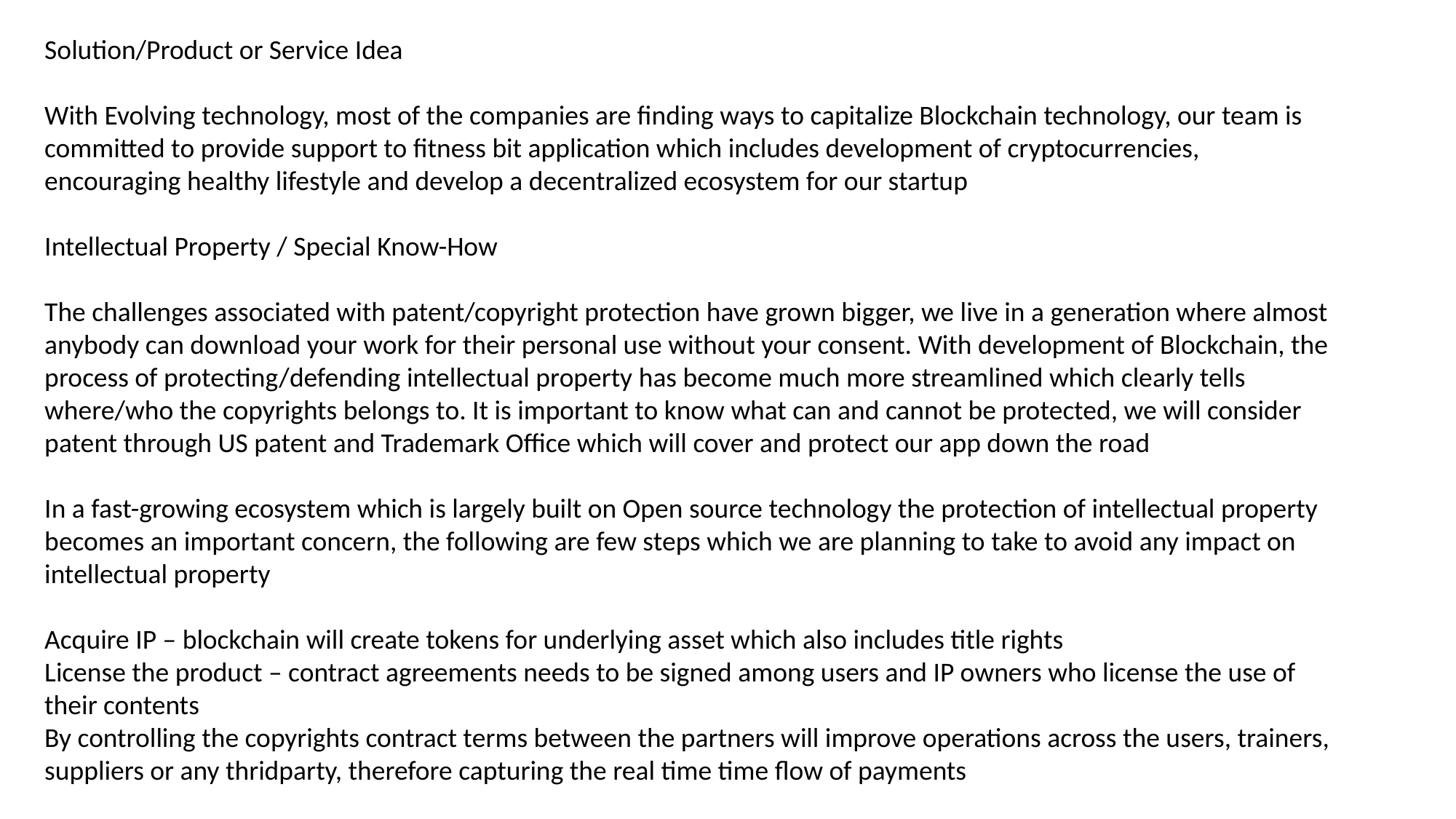

Solution/Product or Service Idea

With Evolving technology, most of the companies are finding ways to capitalize Blockchain technology, our team is committed to provide support to fitness bit application which includes development of cryptocurrencies, encouraging healthy lifestyle and develop a decentralized ecosystem for our startup

Intellectual Property / Special Know-How

The challenges associated with patent/copyright protection have grown bigger, we live in a generation where almost anybody can download your work for their personal use without your consent. With development of Blockchain, the process of protecting/defending intellectual property has become much more streamlined which clearly tells where/who the copyrights belongs to. It is important to know what can and cannot be protected, we will consider patent through US patent and Trademark Office which will cover and protect our app down the road

In a fast-growing ecosystem which is largely built on Open source technology the protection of intellectual property becomes an important concern, the following are few steps which we are planning to take to avoid any impact on intellectual property

Acquire IP – blockchain will create tokens for underlying asset which also includes title rights
License the product – contract agreements needs to be signed among users and IP owners who license the use of their contents
By controlling the copyrights contract terms between the partners will improve operations across the users, trainers, suppliers or any thridparty, therefore capturing the real time time flow of payments